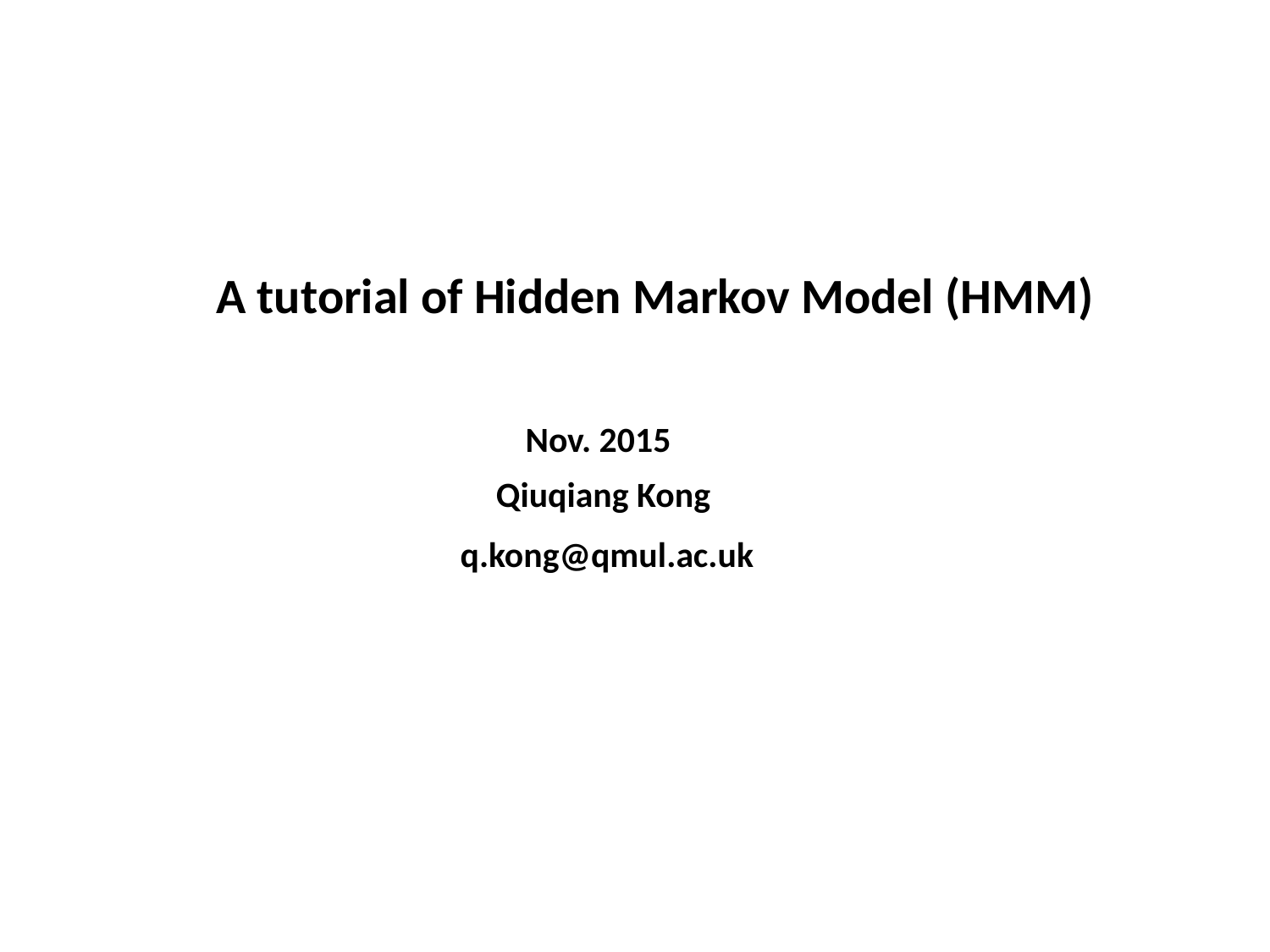

A tutorial of Hidden Markov Model (HMM)
Nov. 2015
Qiuqiang Kong

q.kong@qmul.ac.uk